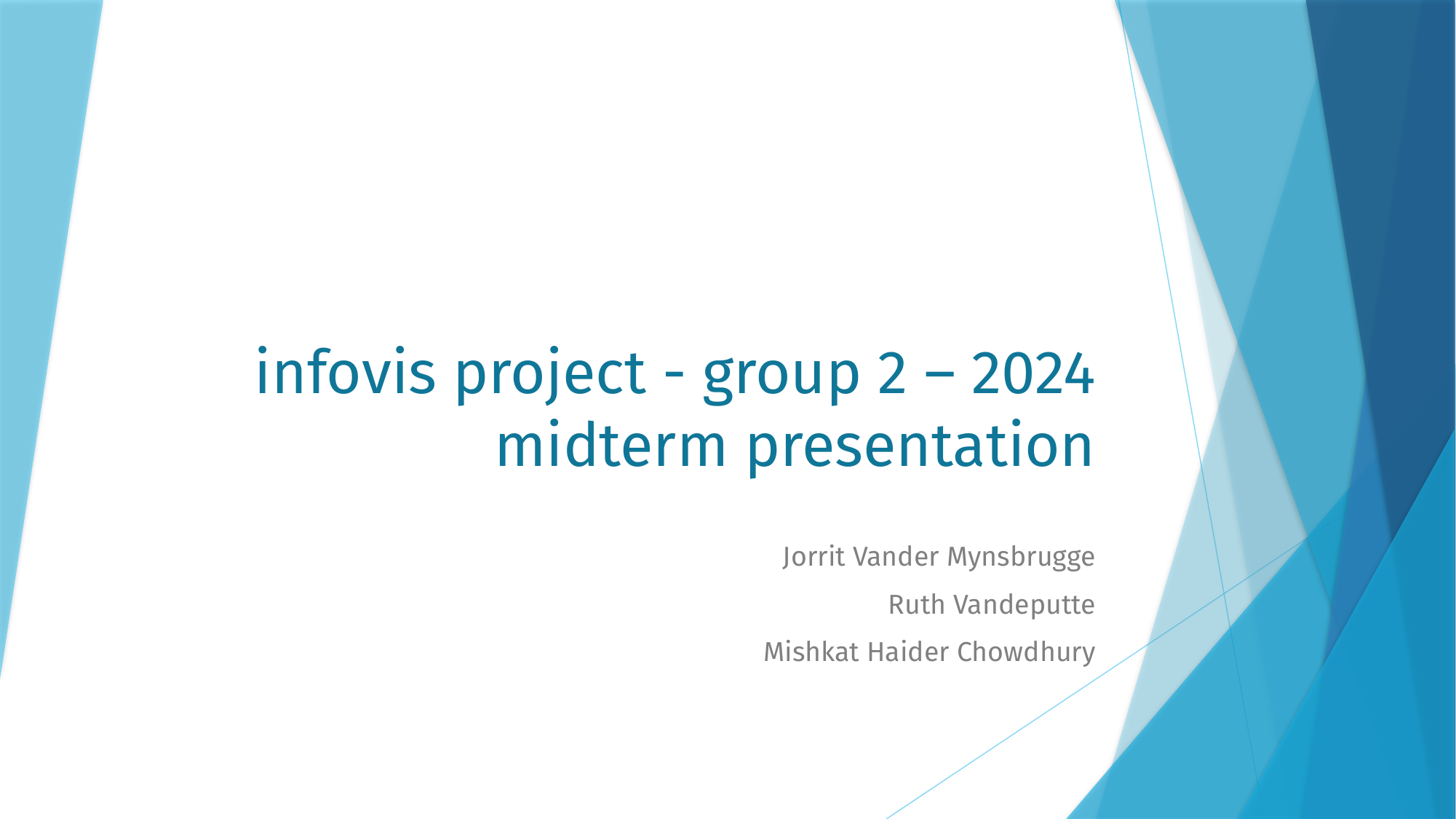

# infovis project - group 2 – 2024 midterm presentation
Jorrit Vander Mynsbrugge
Ruth Vandeputte
Mishkat Haider Chowdhury